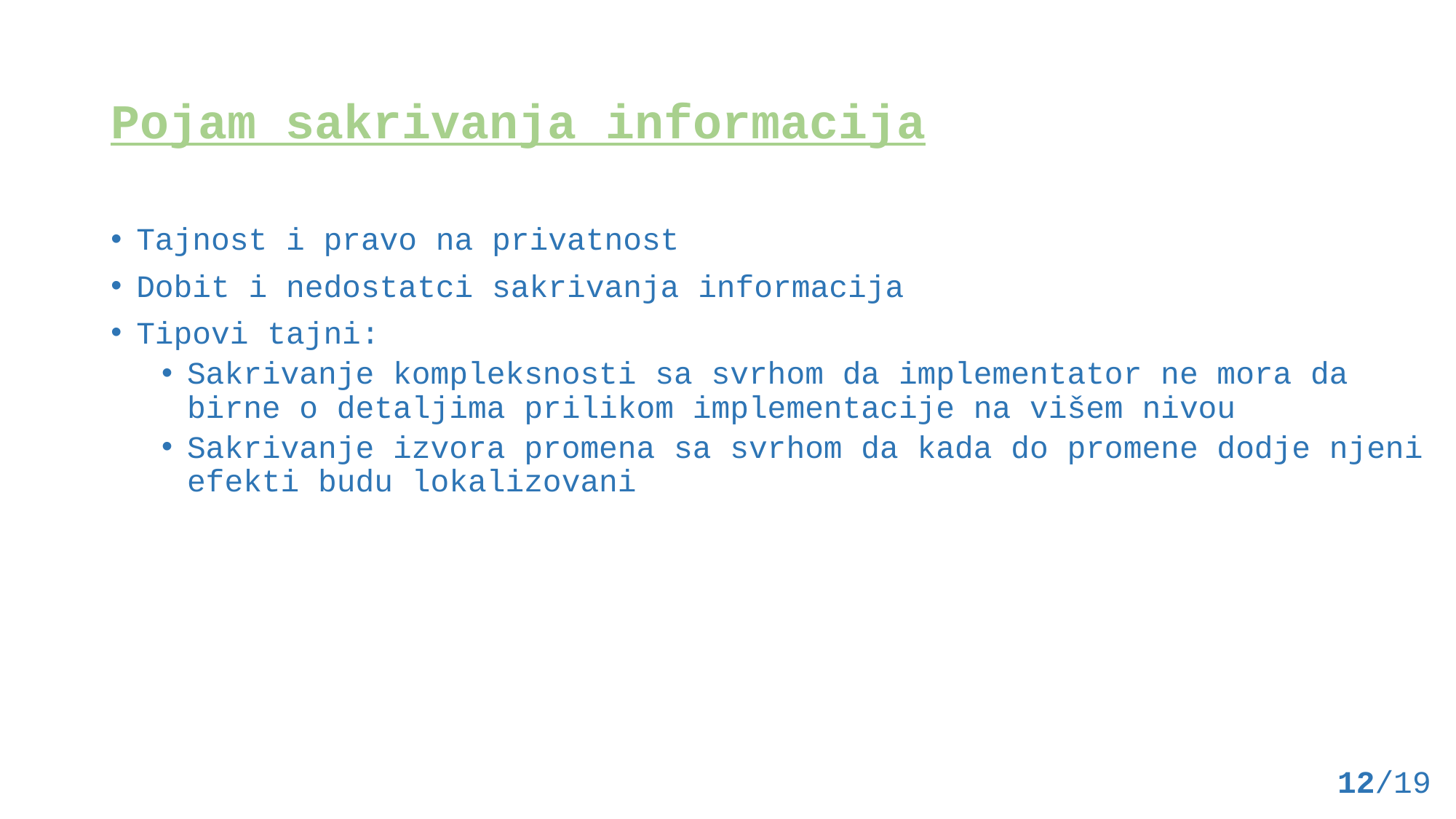

# Pojam sakrivanja informacija
Tajnost i pravo na privatnost
Dobit i nedostatci sakrivanja informacija
Tipovi tajni:
Sakrivanje kompleksnosti sa svrhom da implementator ne mora da birne o detaljima prilikom implementacije na višem nivou
Sakrivanje izvora promena sa svrhom da kada do promene dodje njeni efekti budu lokalizovani

                                                         12/19